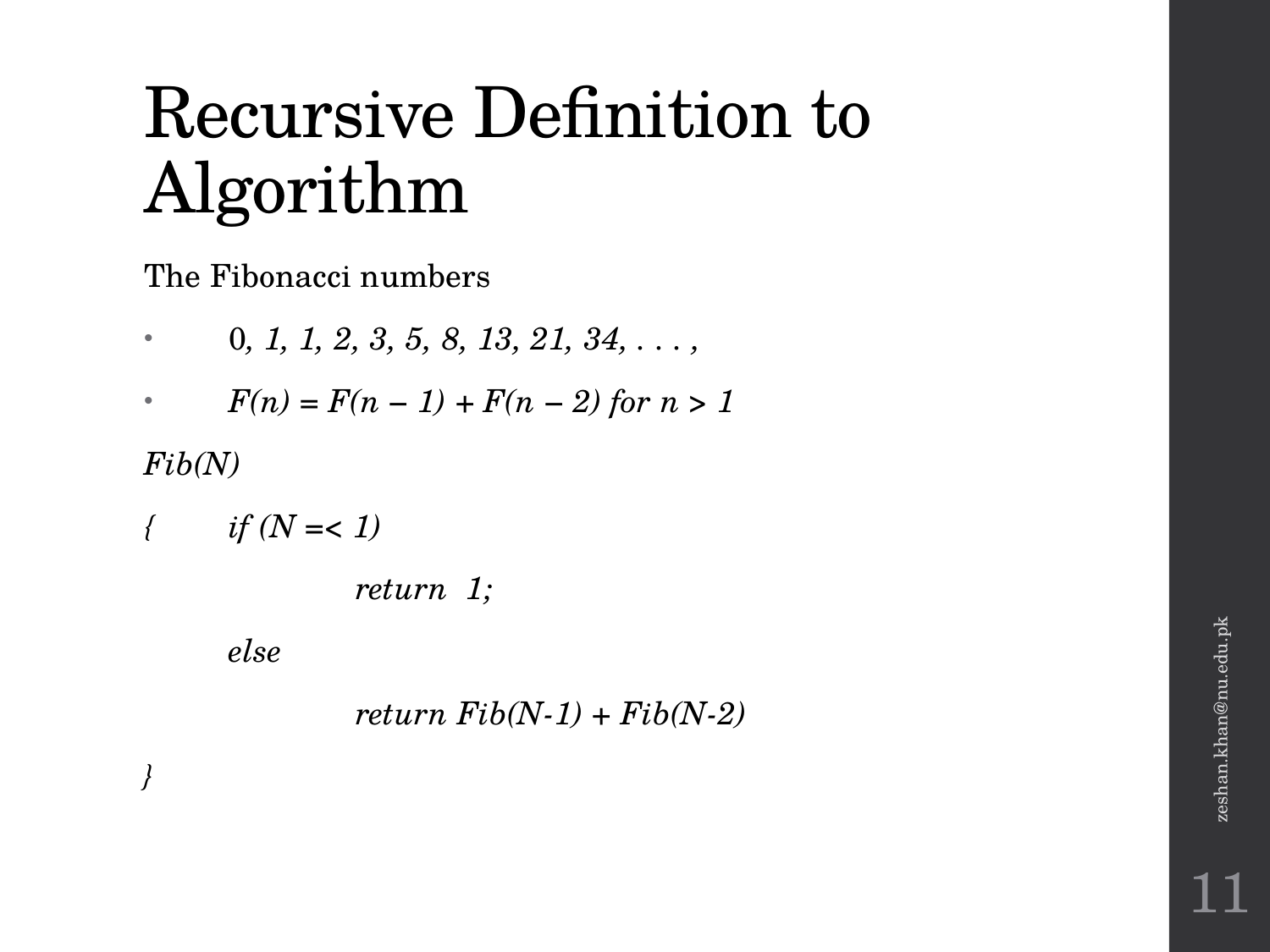

# Recursive Definition to Algorithm
The Fibonacci numbers
0, 1, 1, 2, 3, 5, 8, 13, 21, 34, . . . ,
F(n) = F(n − 1) + F(n − 2) for n > 1
Fib(N)
{	if (N =< 1)
		return  1;
	else
		return Fib(N-1) + Fib(N-2)
}

zeshan.khan@nu.edu.pk
11